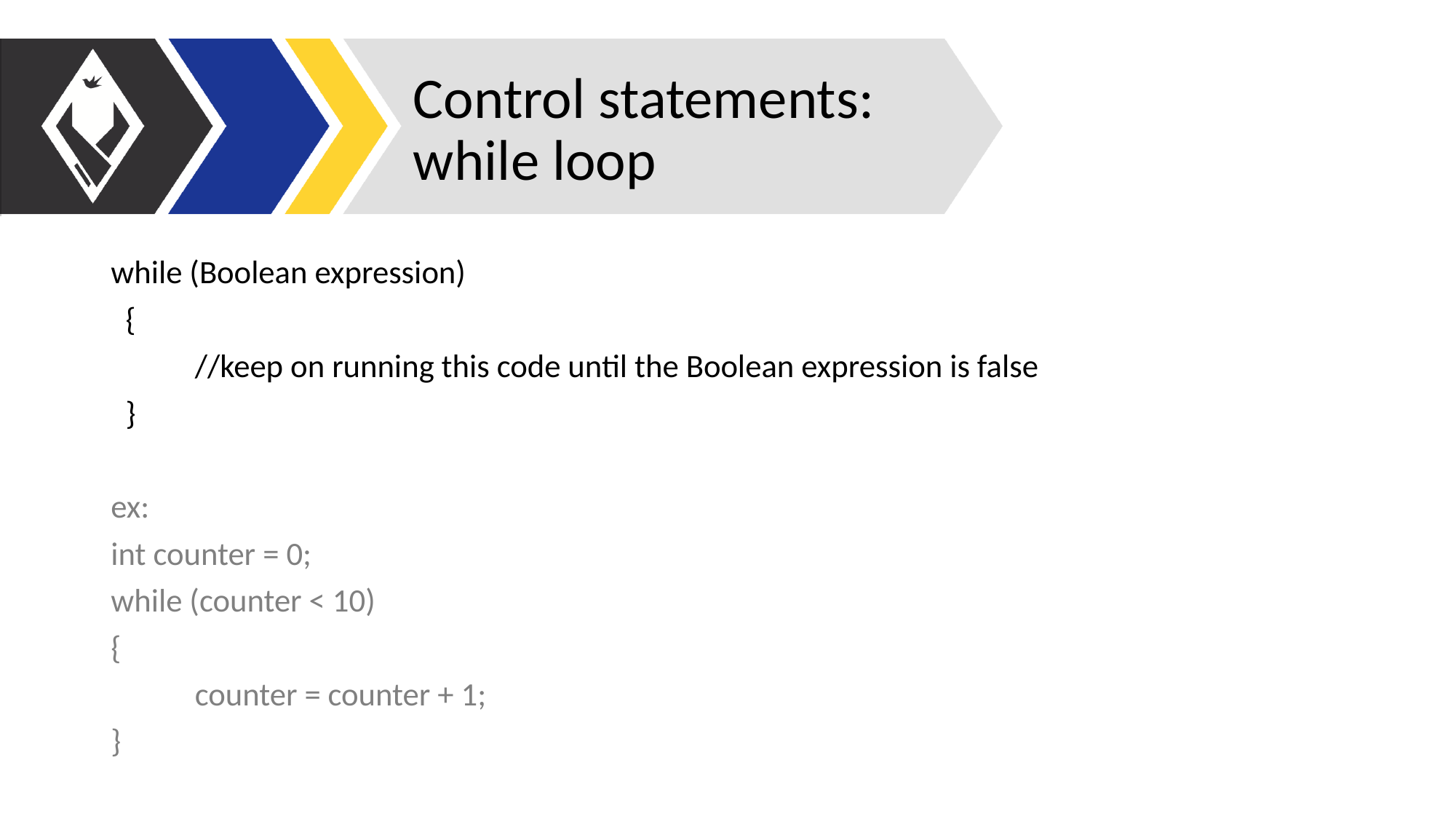

# Control statements: while loop
while (Boolean expression)
  {
	//keep on running this code until the Boolean expression is false
  }

ex:
int counter = 0;
while (counter < 10)
{
	counter = counter + 1;
}